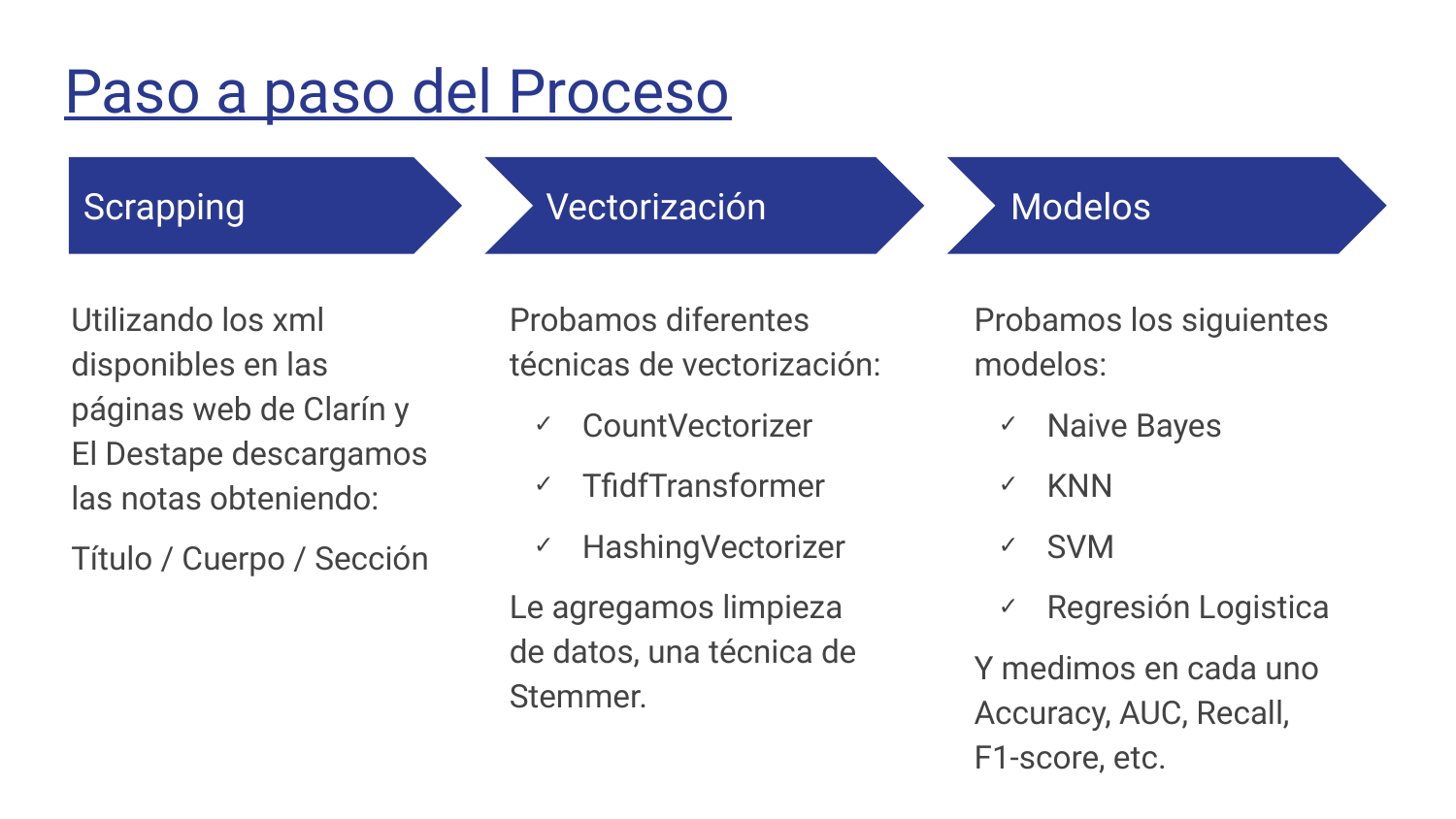

# Paso a paso del Proceso

Scrapping
Vectorización
Modelos
Utilizando los xml disponibles en las páginas web de Clarín y El Destape descargamos las notas obteniendo:
Título / Cuerpo / Sección
Probamos diferentes técnicas de vectorización:
CountVectorizer
TfidfTransformer
HashingVectorizer
Le agregamos limpieza de datos, una técnica de Stemmer.
Probamos los siguientes modelos:
Naive Bayes
KNN
SVM
Regresión Logistica
Y medimos en cada uno Accuracy, AUC, Recall, F1-score, etc.